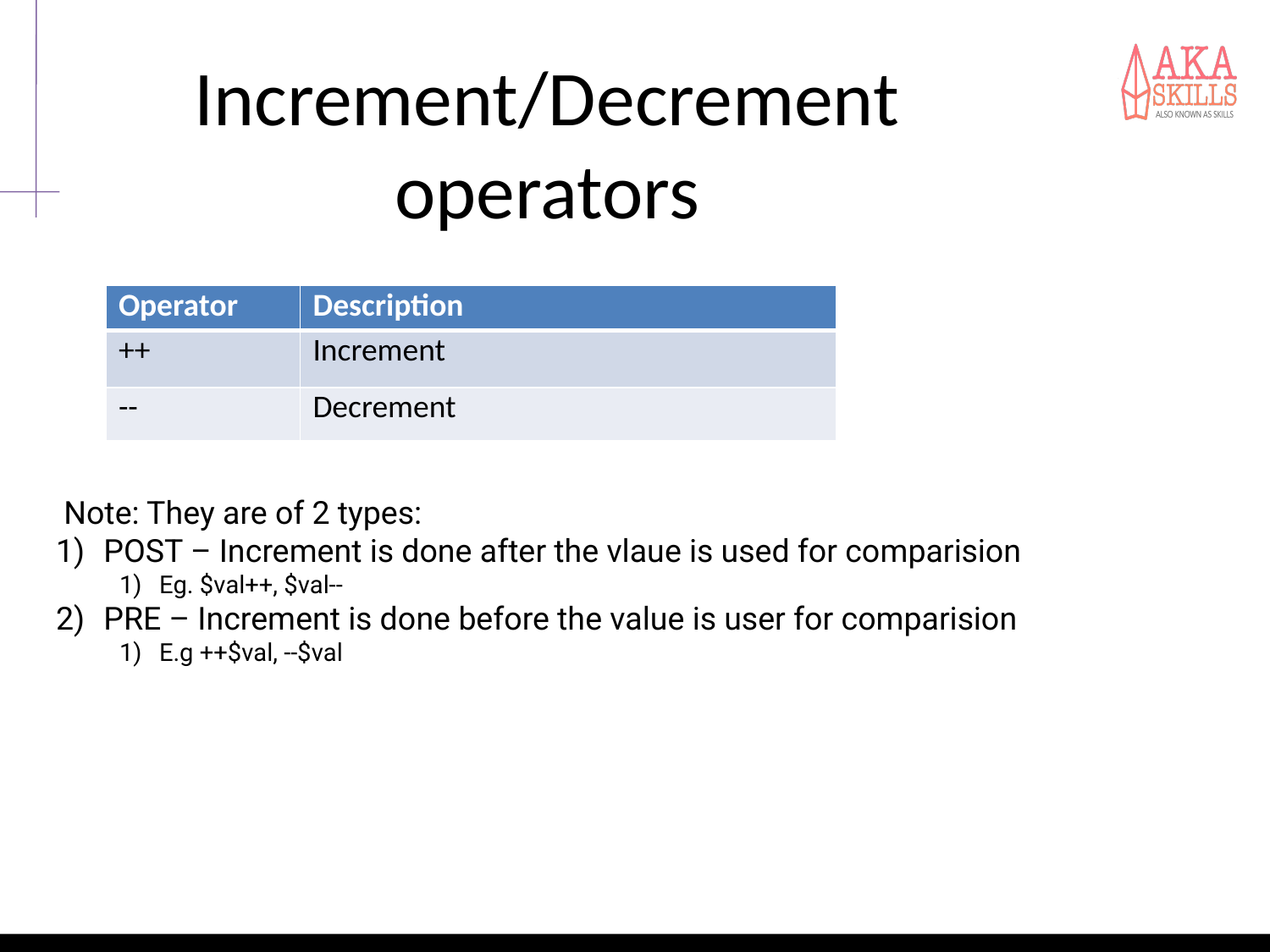

# Increment/Decrement operators

 Note: They are of 2 types:
POST – Increment is done after the vlaue is used for comparision
Eg. $val++, $val--
PRE – Increment is done before the value is user for comparision
E.g ++$val, --$val

| Operator | Description |
| --- | --- |
| ++ | Increment |
| -- | Decrement |